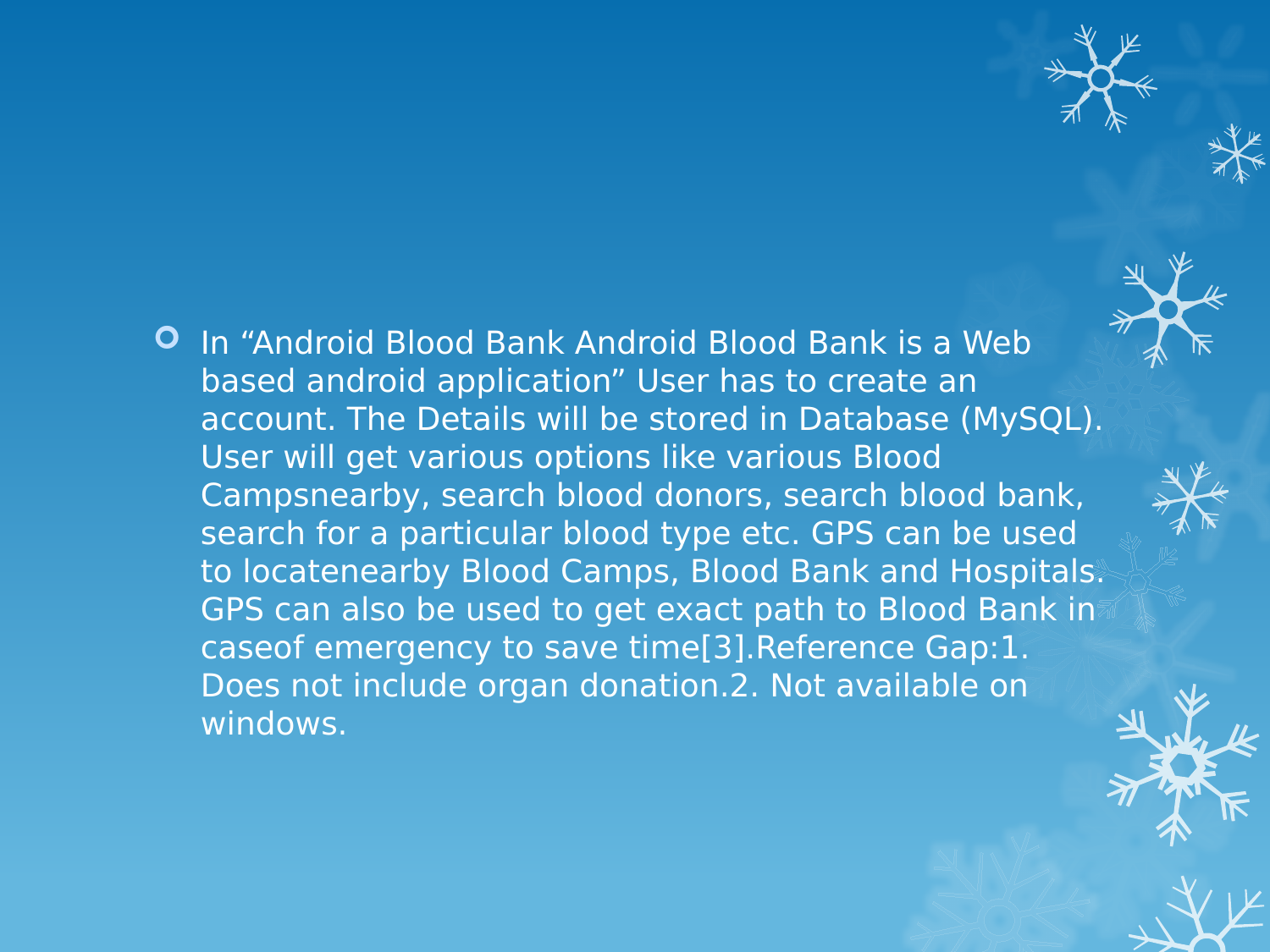

#
In “Android Blood Bank Android Blood Bank is a Web based android application” User has to create an account. The Details will be stored in Database (MySQL). User will get various options like various Blood Campsnearby, search blood donors, search blood bank, search for a particular blood type etc. GPS can be used to locatenearby Blood Camps, Blood Bank and Hospitals. GPS can also be used to get exact path to Blood Bank in caseof emergency to save time[3].Reference Gap:1. Does not include organ donation.2. Not available on windows.